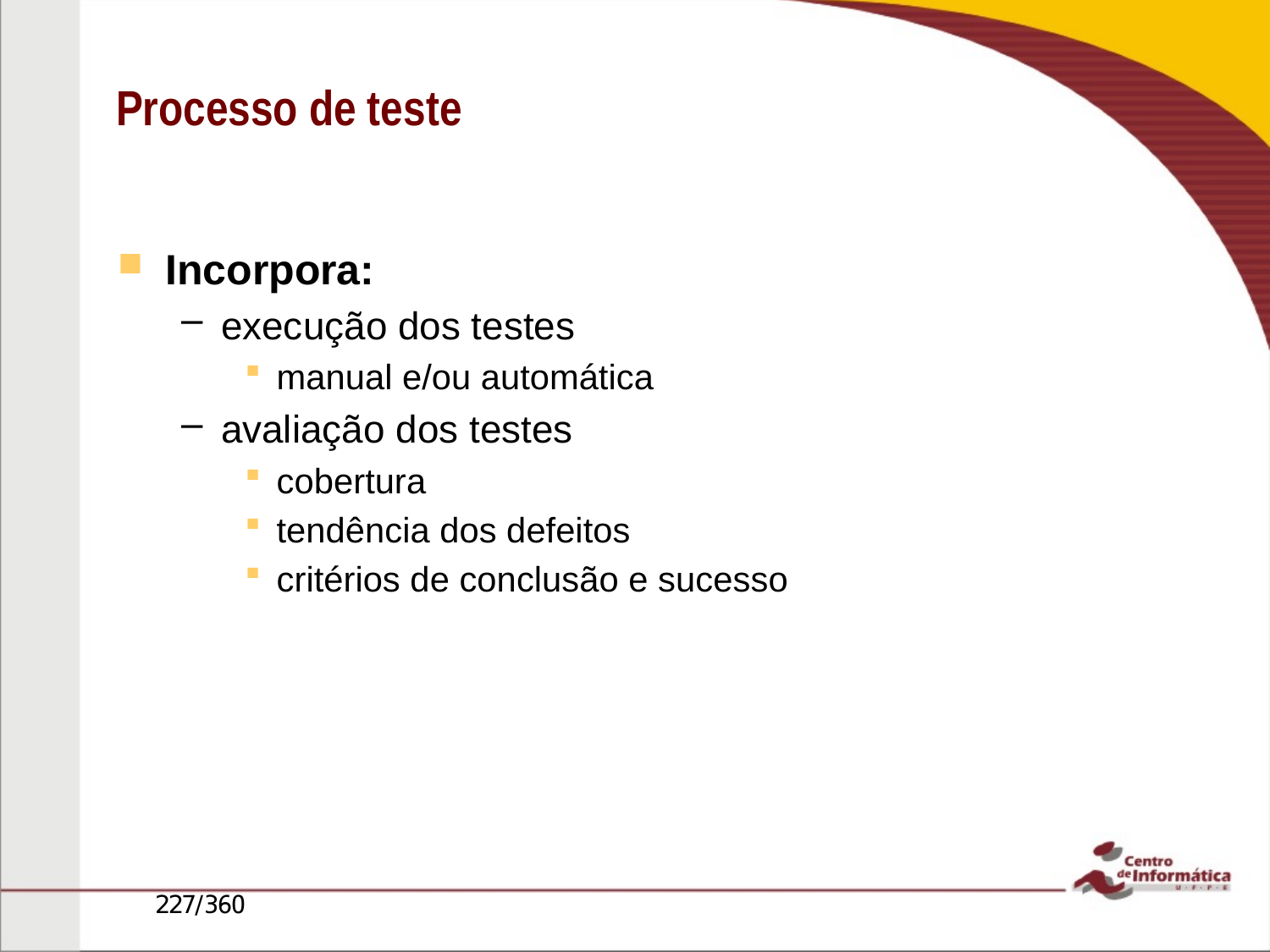

Processo de teste
Incorpora:
execução dos testes
manual e/ou automática
avaliação dos testes
cobertura
tendência dos defeitos
critérios de conclusão e sucesso
227/360